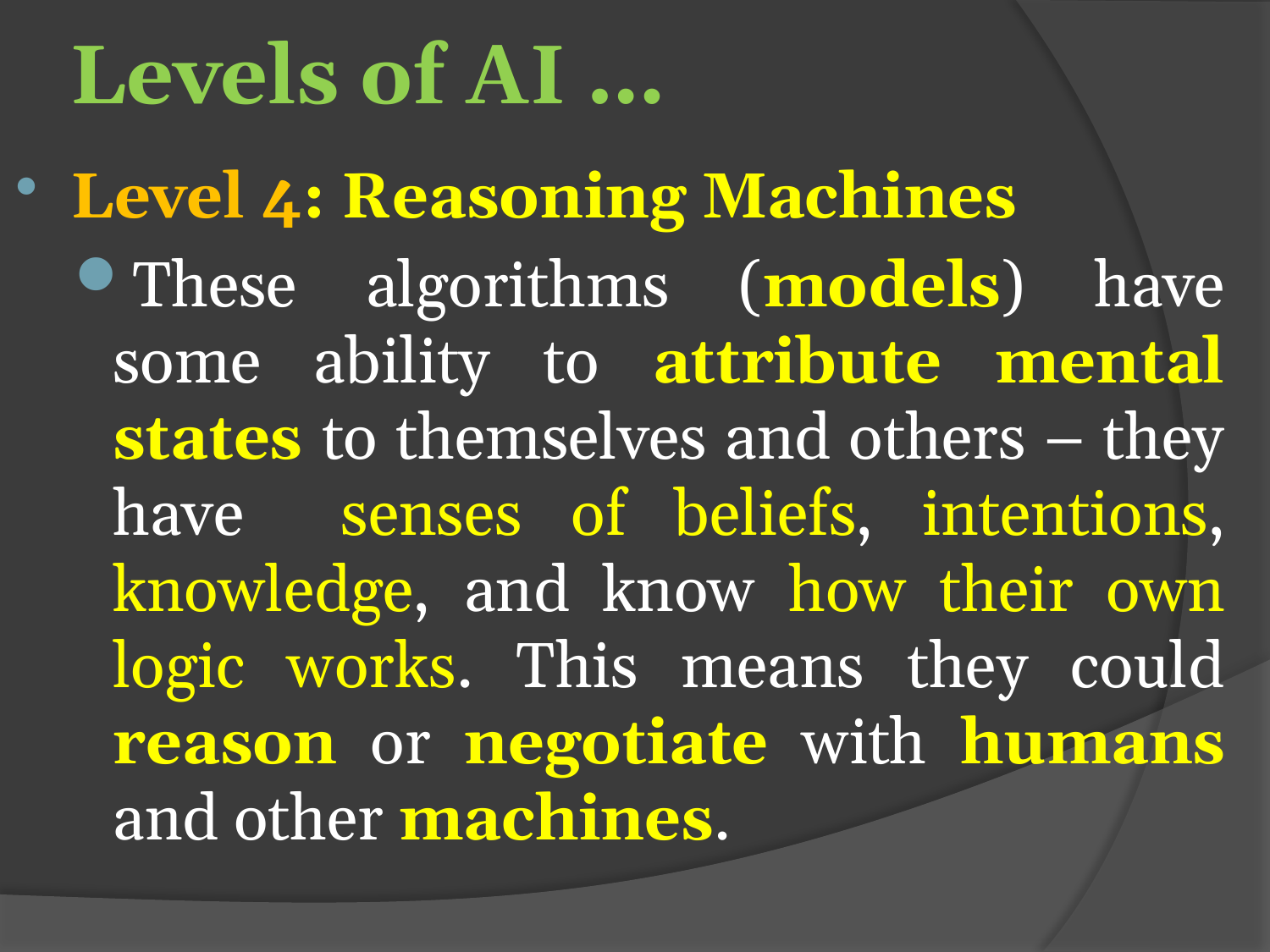

# Levels of AI …
Level 4: Reasoning Machines
These algorithms (models) have some ability to attribute mental states to themselves and others – they have  senses of beliefs, intentions, knowledge, and know how their own logic works. This means they could reason or negotiate with humans and other machines.